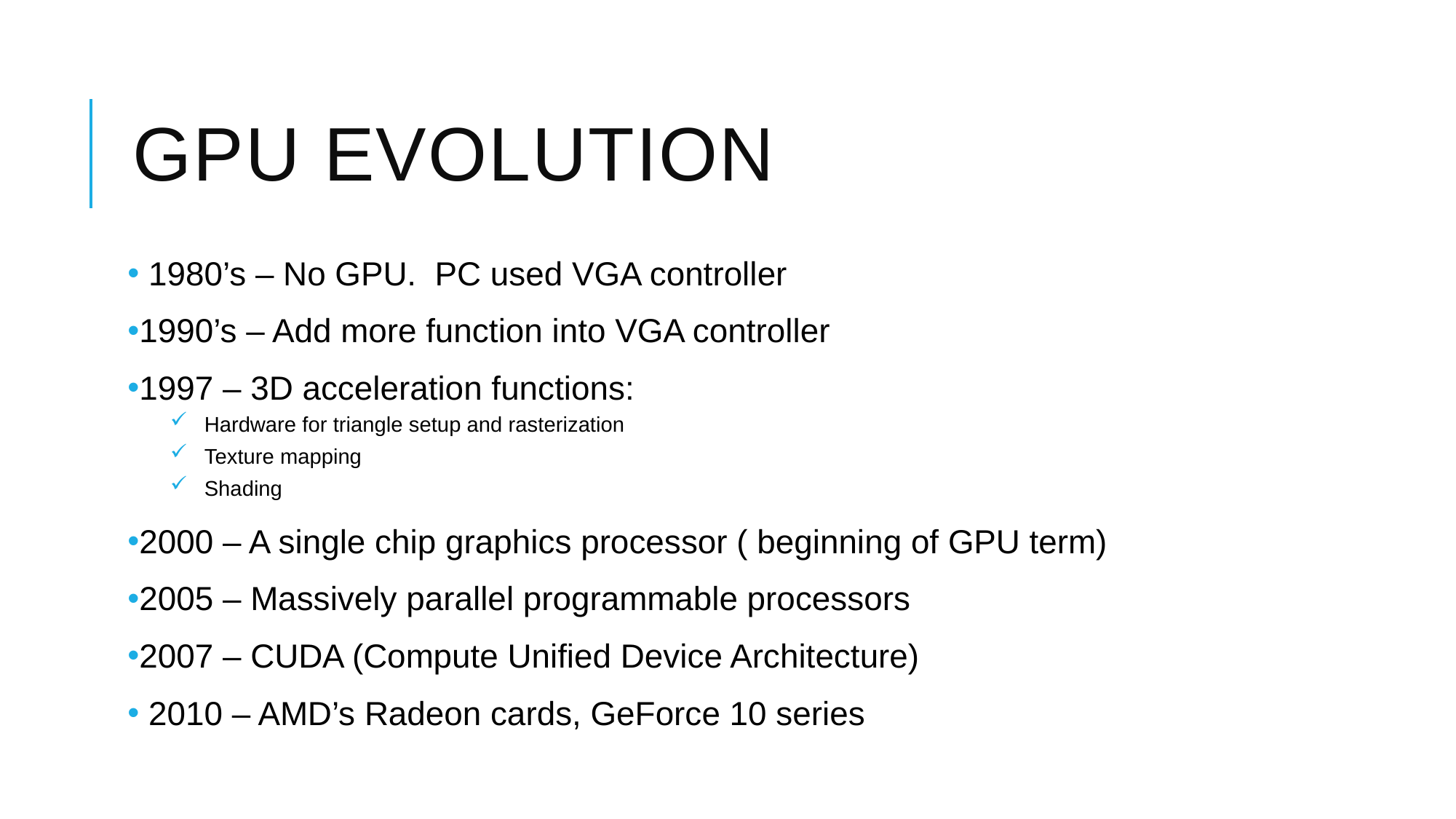

# GPU Evolution
 1980’s – No GPU.  PC used VGA controller
1990’s – Add more function into VGA controller
1997 – 3D acceleration functions:
Hardware for triangle setup and rasterization
Texture mapping
Shading
2000 – A single chip graphics processor ( beginning of GPU term)
2005 – Massively parallel programmable processors
2007 – CUDA (Compute Unified Device Architecture)
 2010 – AMD’s Radeon cards, GeForce 10 series